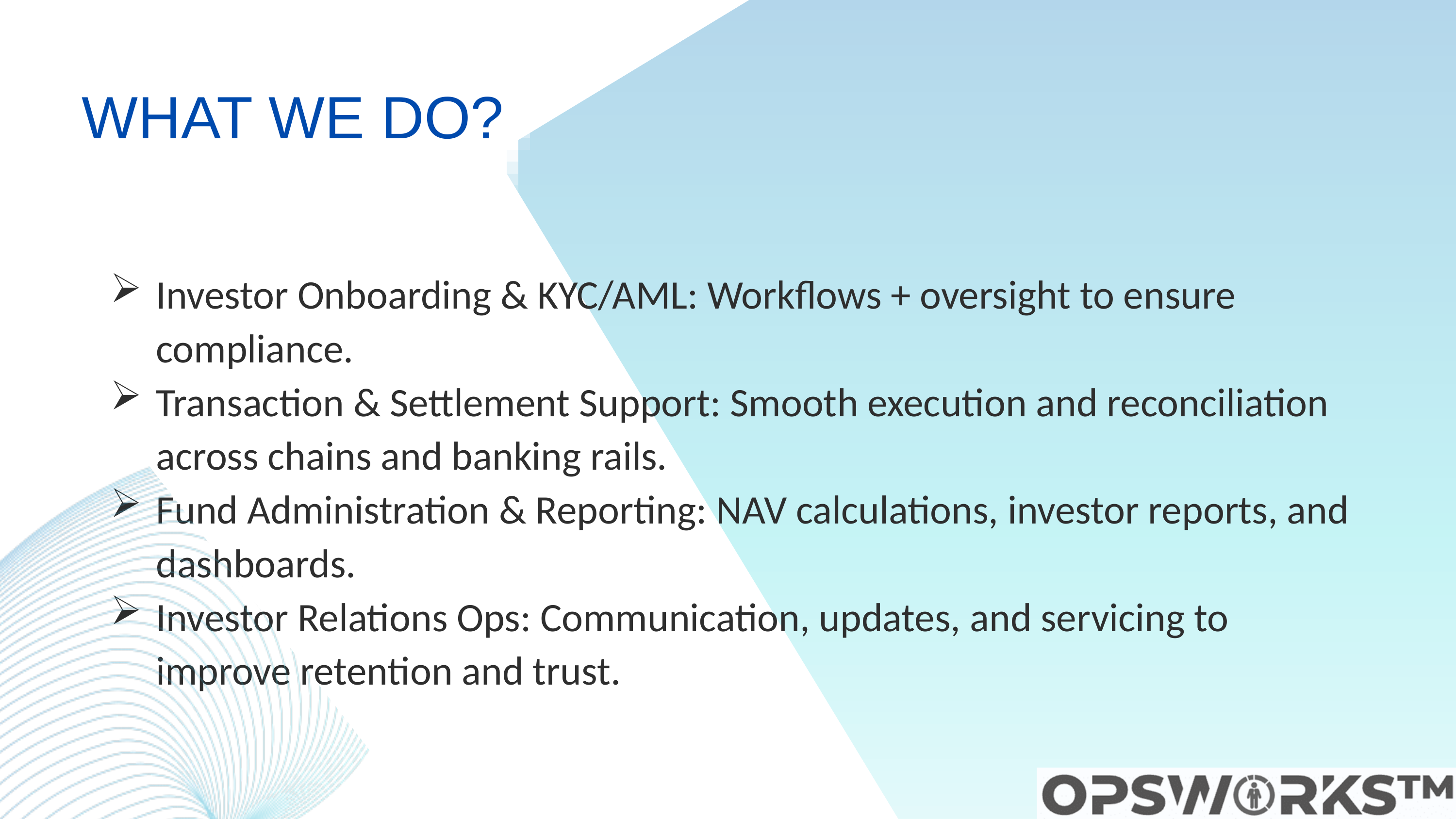

WHAT WE DO?

Investor Onboarding & KYC/AML: Workflows + oversight to ensure compliance.
Transaction & Settlement Support: Smooth execution and reconciliation across chains and banking rails.
Fund Administration & Reporting: NAV calculations, investor reports, and dashboards.
Investor Relations Ops: Communication, updates, and servicing to improve retention and trust.